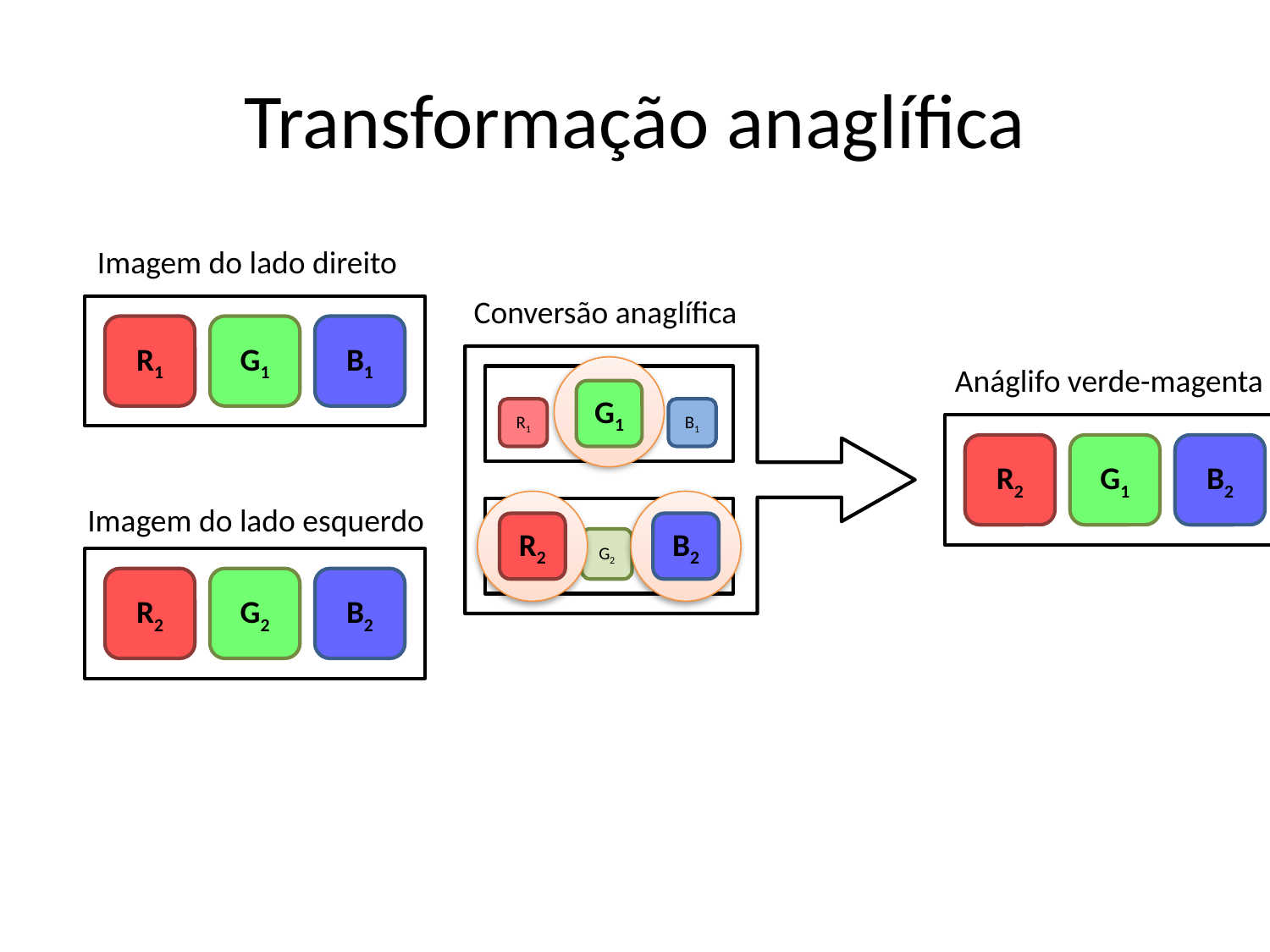

# Transformação anaglífica
Imagem do lado direito
Conversão anaglífica

R1
G1
B1

Anáglifo verde-magenta

G1
R1
B1

R2
G1
B2

Imagem do lado esquerdo

R2
B2
G2

R2
G2
B2